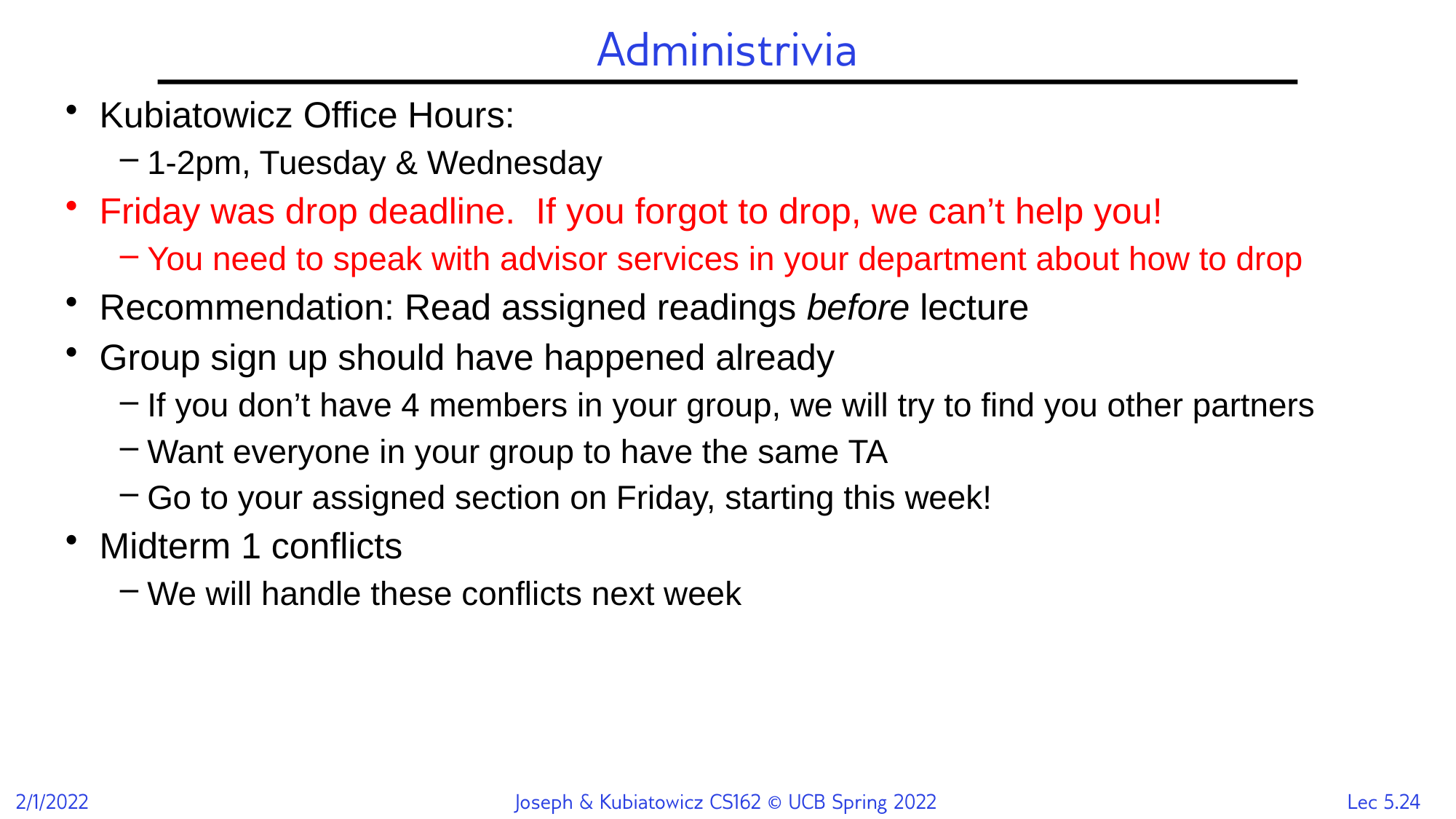

# Administrivia
Kubiatowicz Office Hours:
1-2pm, Tuesday & Wednesday
Friday was drop deadline.  If you forgot to drop, we can’t help you!
You need to speak with advisor services in your department about how to drop
Recommendation: Read assigned readings before lecture
Group sign up should have happened already
If you don’t have 4 members in your group, we will try to find you other partners
Want everyone in your group to have the same TA
Go to your assigned section on Friday, starting this week!
Midterm 1 conflicts
We will handle these conflicts next week